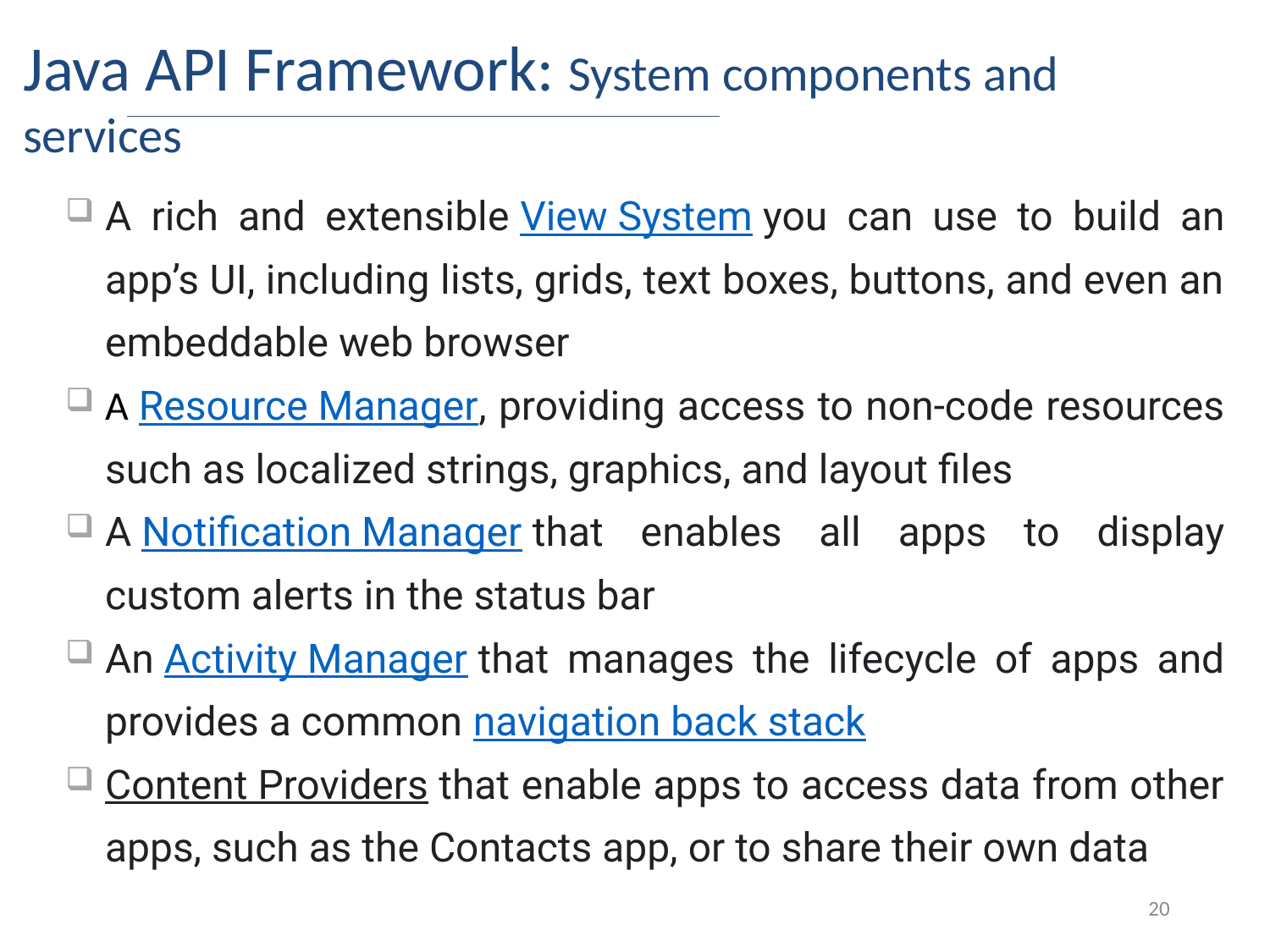

Java API Framework: System components and services
A rich and extensible View System you can use to build an app’s UI, including lists, grids, text boxes, buttons, and even an embeddable web browser
A Resource Manager, providing access to non-code resources such as localized strings, graphics, and layout files
A Notification Manager that enables all apps to display custom alerts in the status bar
An Activity Manager that manages the lifecycle of apps and provides a common navigation back stack
Content Providers that enable apps to access data from other apps, such as the Contacts app, or to share their own data

20